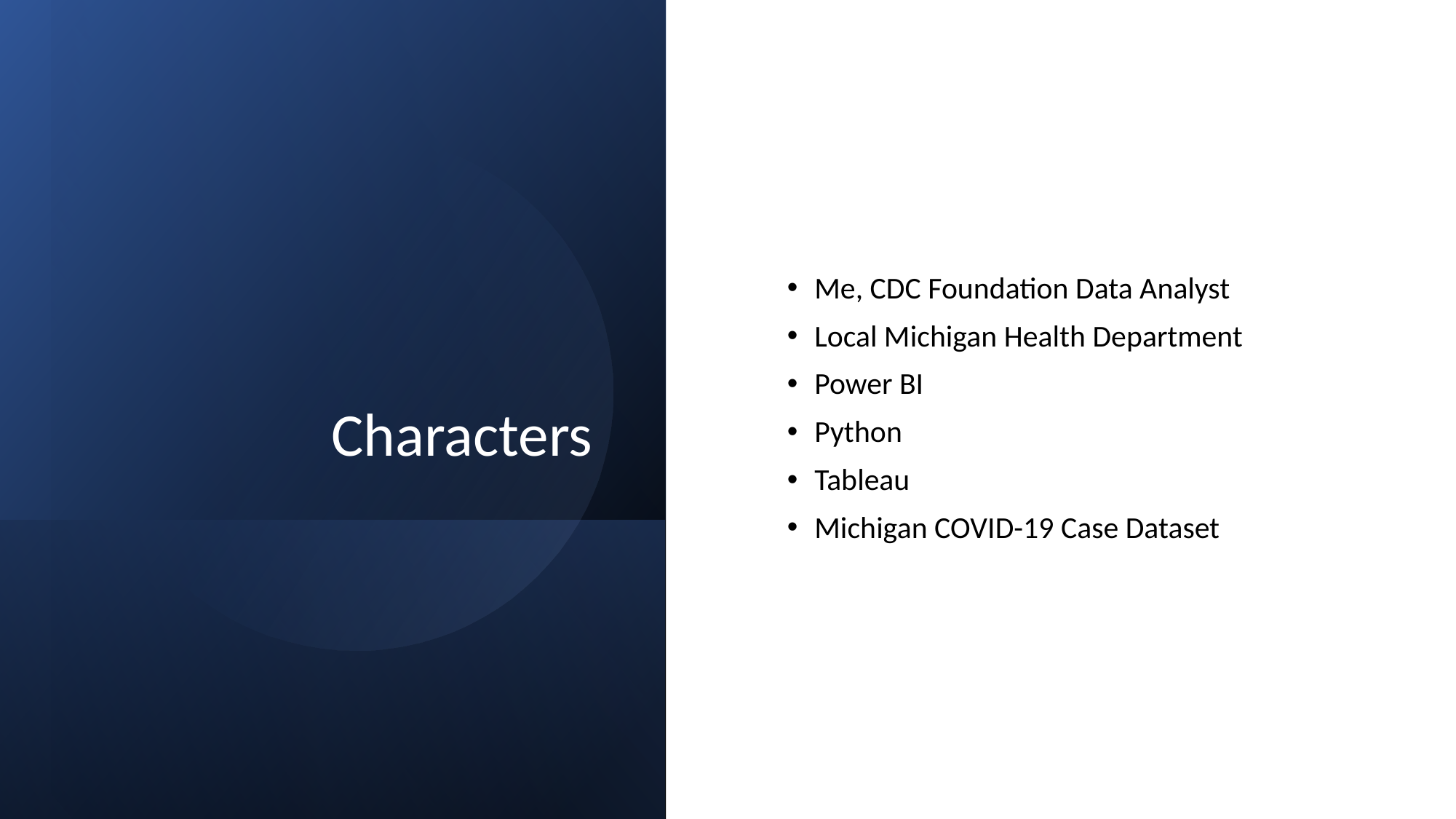

# Characters

Me, CDC Foundation Data Analyst
Local Michigan Health Department
Power BI
Python
Tableau
Michigan COVID-19 Case Dataset